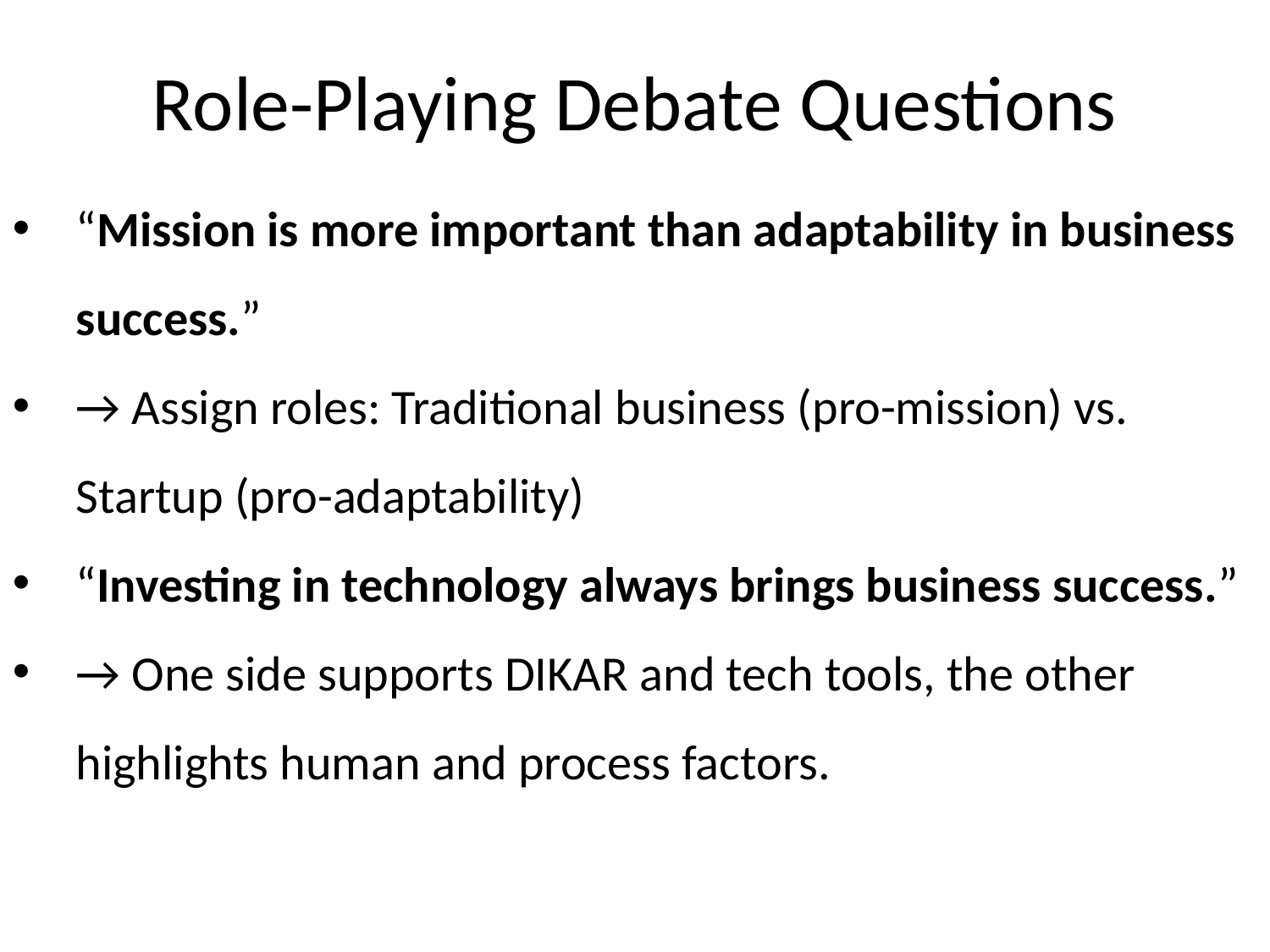

Role-Playing Debate Questions
“Mission is more important than adaptability in business success.”
→ Assign roles: Traditional business (pro-mission) vs. Startup (pro-adaptability)
“Investing in technology always brings business success.”
→ One side supports DIKAR and tech tools, the other highlights human and process factors.